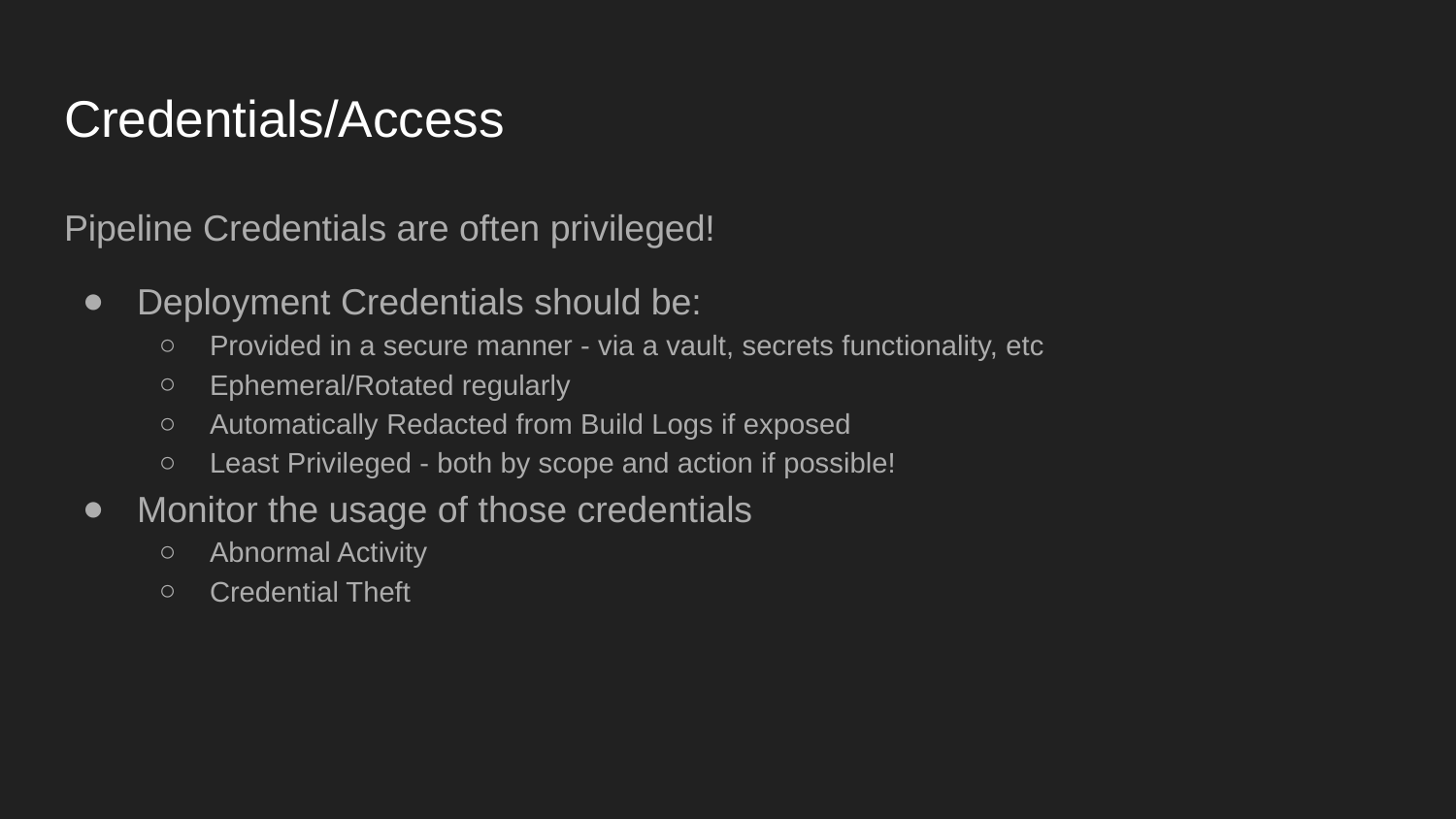

# Credentials/Access
Pipeline Credentials are often privileged!
Deployment Credentials should be:
Provided in a secure manner - via a vault, secrets functionality, etc
Ephemeral/Rotated regularly
Automatically Redacted from Build Logs if exposed
Least Privileged - both by scope and action if possible!
Monitor the usage of those credentials
Abnormal Activity
Credential Theft